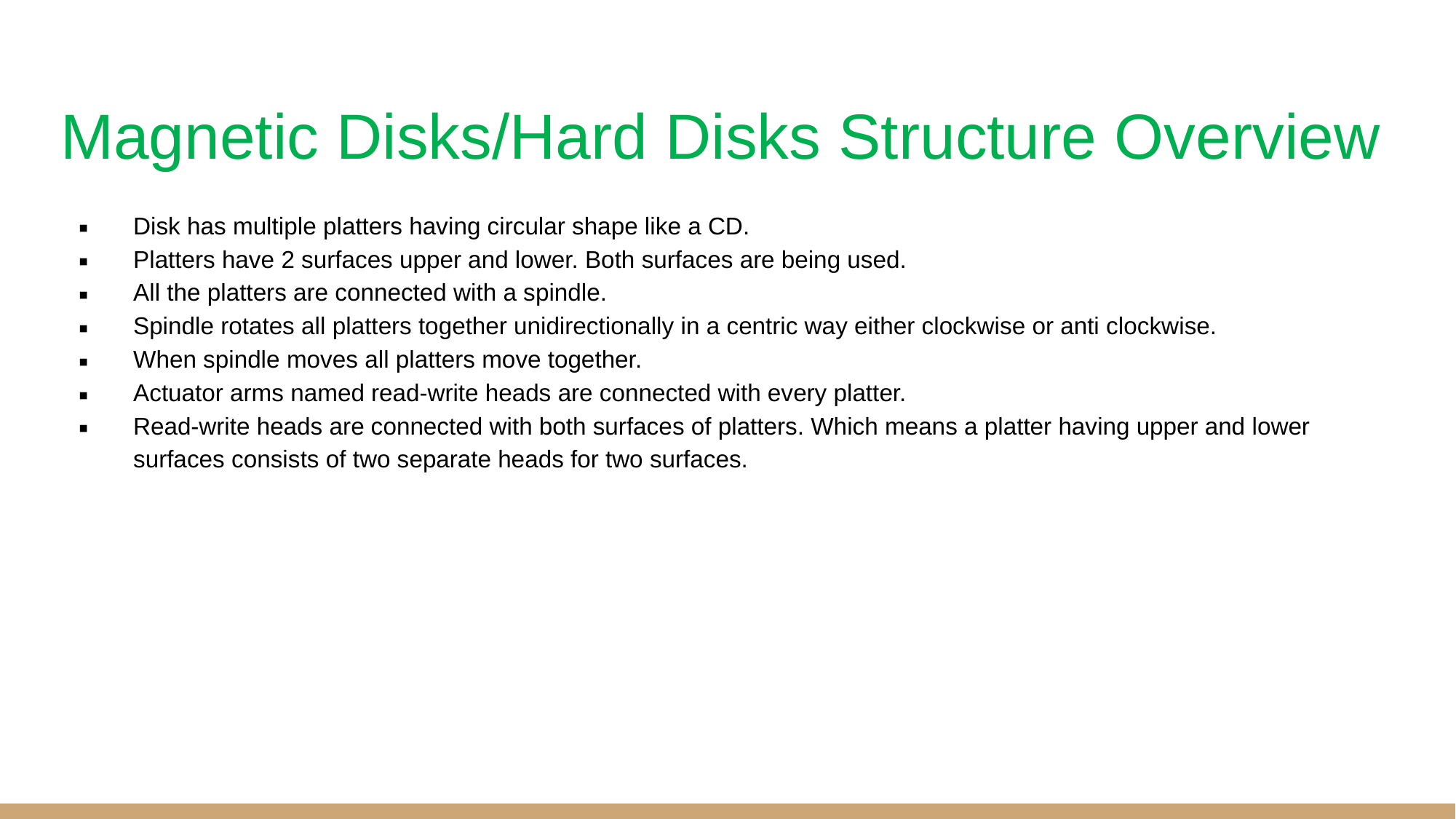

# Magnetic Disks/Hard Disks Structure Overview
Disk has multiple platters having circular shape like a CD.
Platters have 2 surfaces upper and lower. Both surfaces are being used.
All the platters are connected with a spindle.
Spindle rotates all platters together unidirectionally in a centric way either clockwise or anti clockwise.
When spindle moves all platters move together.
Actuator arms named read-write heads are connected with every platter.
Read-write heads are connected with both surfaces of platters. Which means a platter having upper and lower surfaces consists of two separate heads for two surfaces.